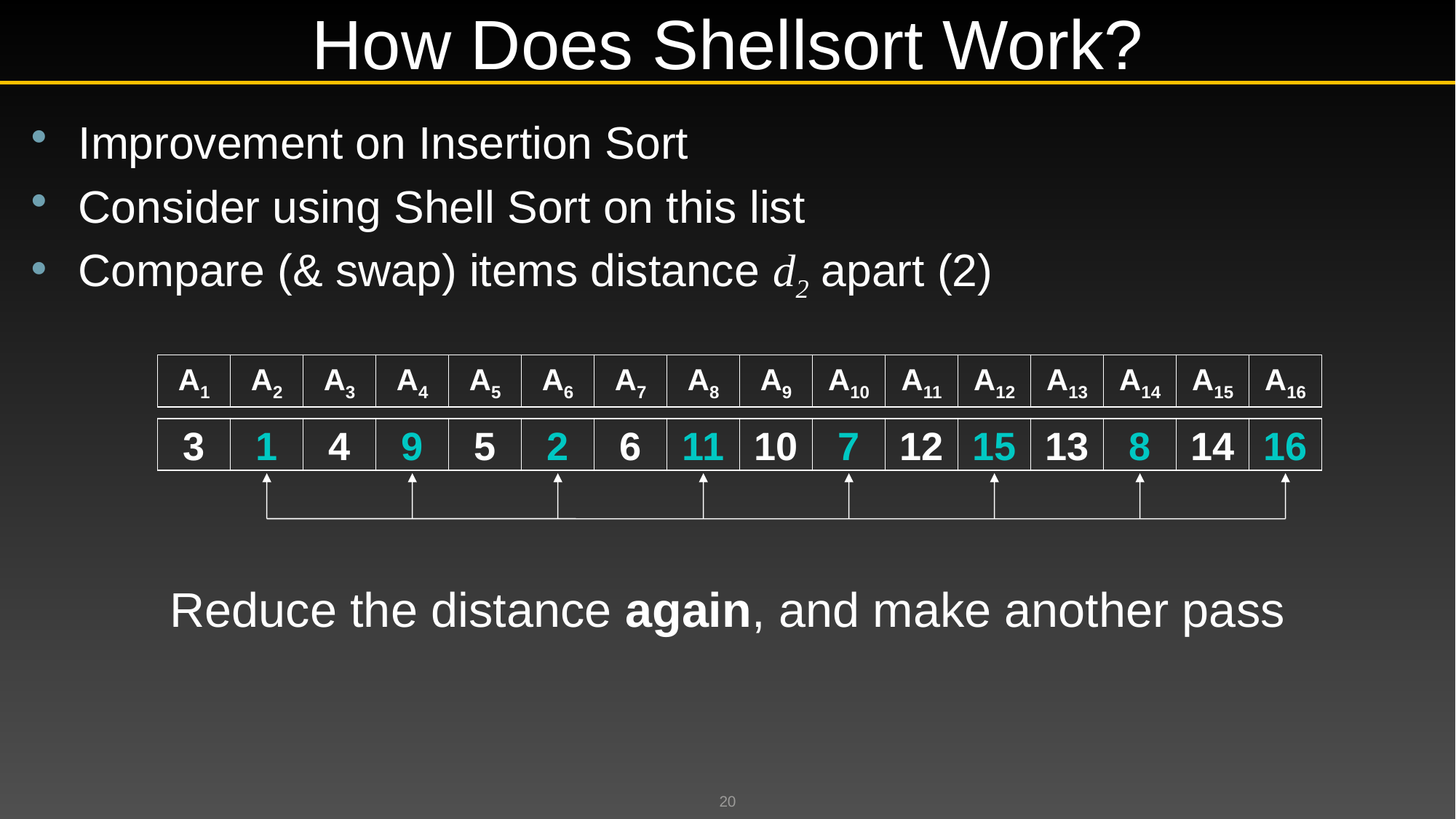

# How Does Shellsort Work?
Improvement on Insertion Sort
Consider using Shell Sort on this list
Compare (& swap) items distance d2 apart (2)
A1
A2
A3
A4
A5
A6
A7
A8
A9
A10
A11
A12
A13
A14
A15
A16
3
1
4
9
5
2
6
11
10
7
12
15
13
8
14
16

Reduce the distance again, and make another pass
20